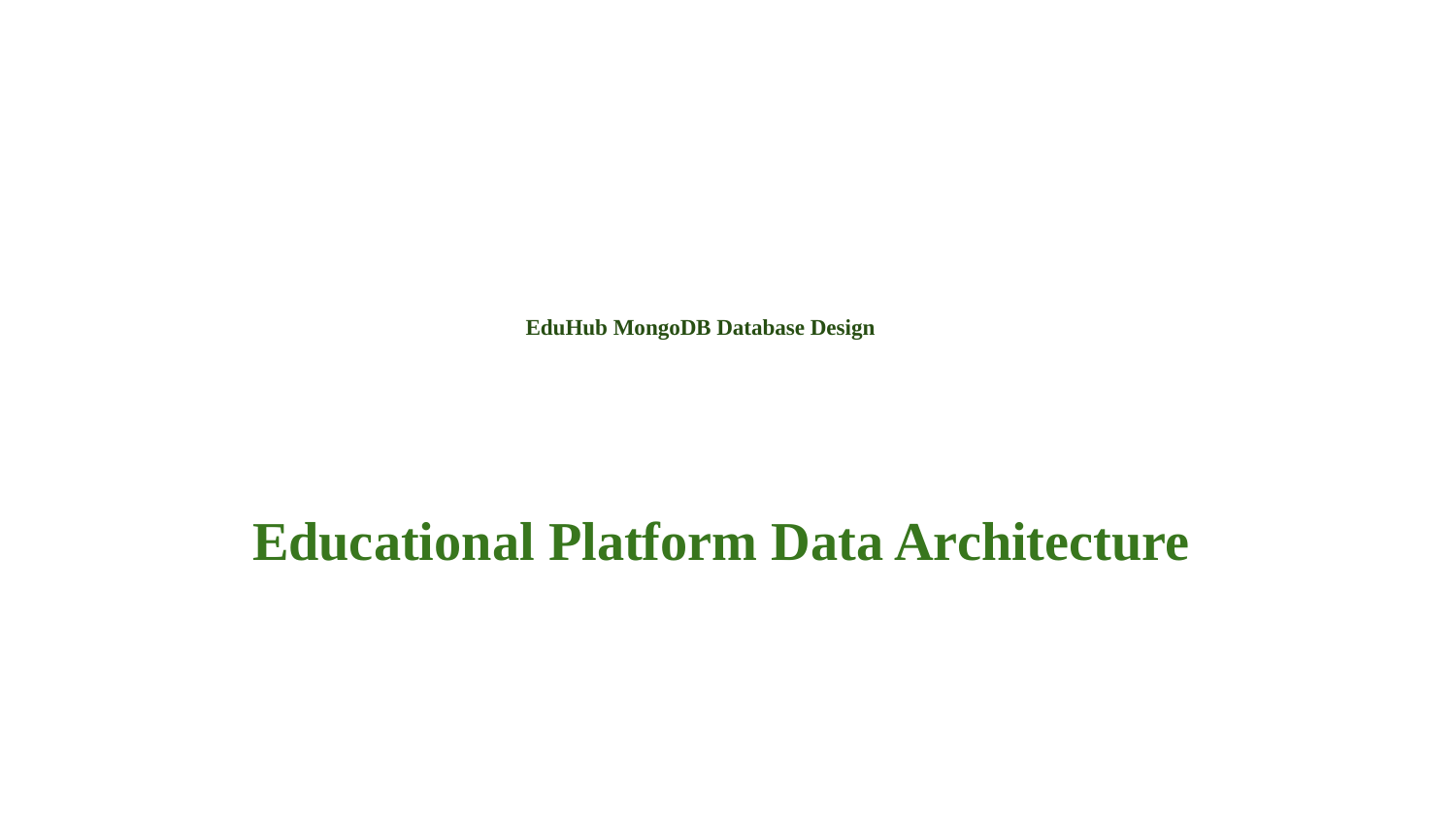

# EduHub MongoDB Database Design
Educational Platform Data Architecture